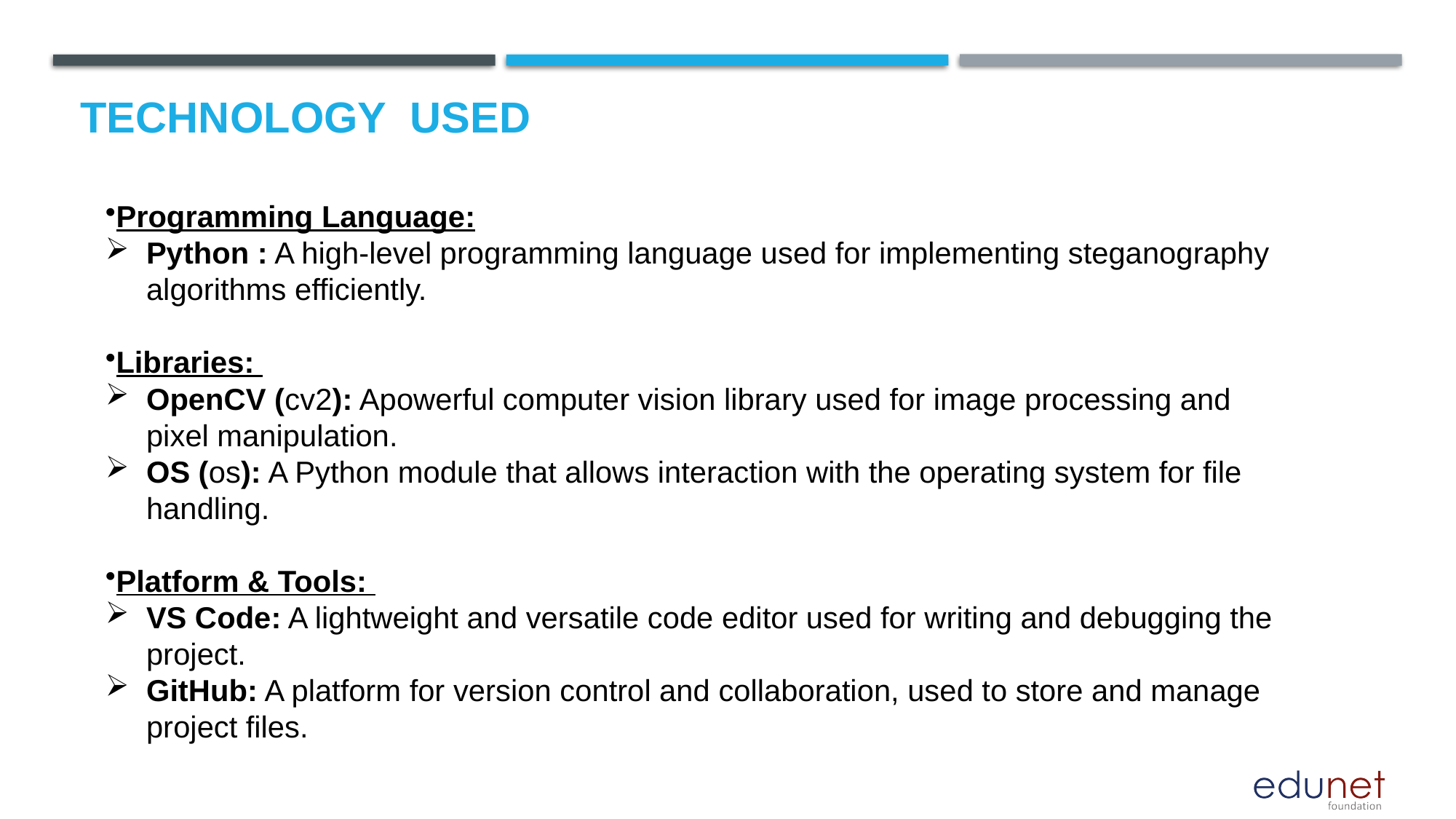

# Technology  used
Programming Language:
Python : A high-level programming language used for implementing steganography algorithms efficiently.

Libraries:
OpenCV (cv2): Apowerful computer vision library used for image processing and pixel manipulation.
OS (os): A Python module that allows interaction with the operating system for file handling.

Platform & Tools:
VS Code: A lightweight and versatile code editor used for writing and debugging the project.
GitHub: A platform for version control and collaboration, used to store and manage project files.